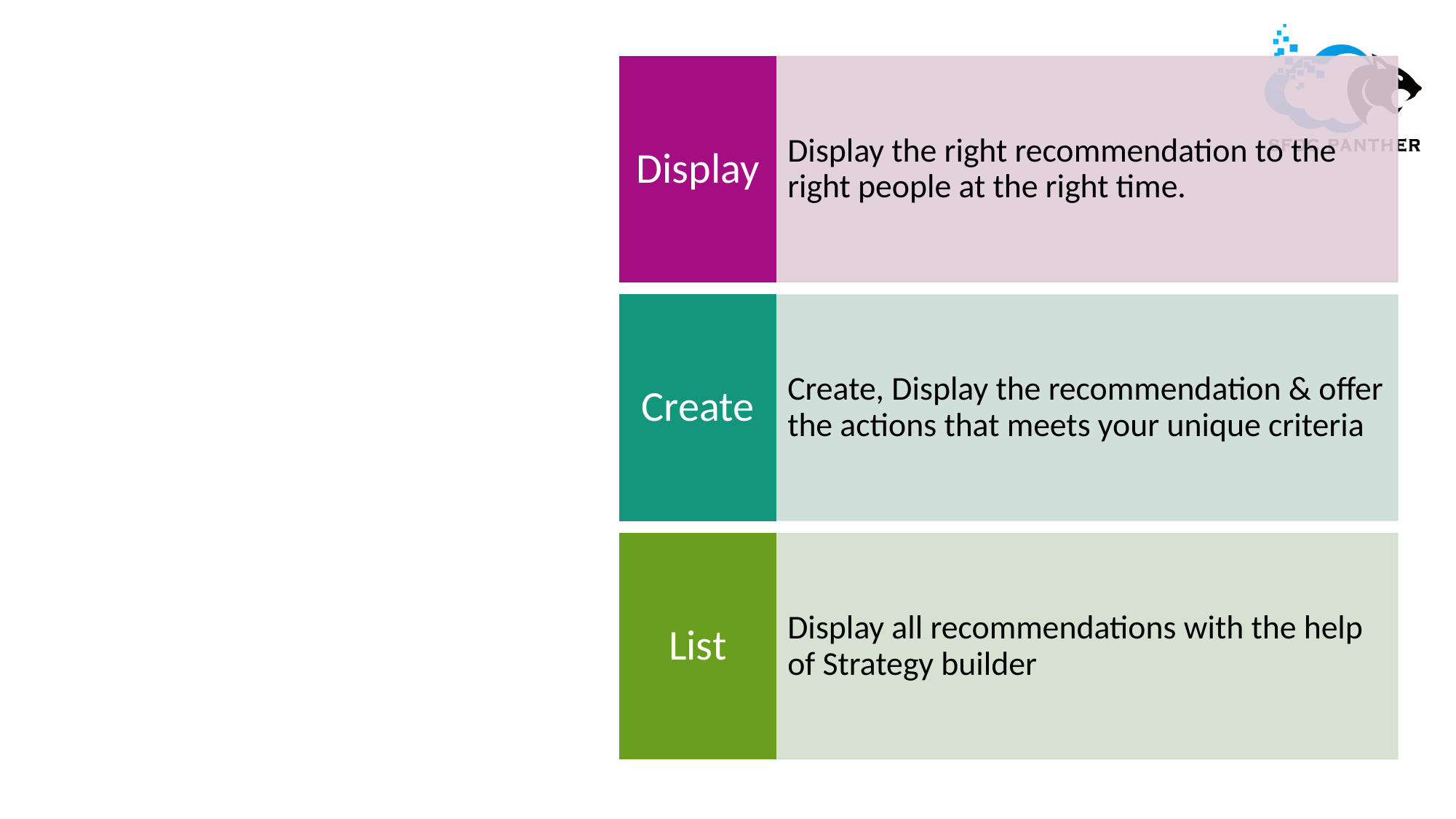

Display the right recommendation to the right people at the right time.
Display
Create, Display the recommendation & offer the actions that meets your unique criteria
Create
Display all recommendations with the help of Strategy builder
List
# Einstein Next Best Action